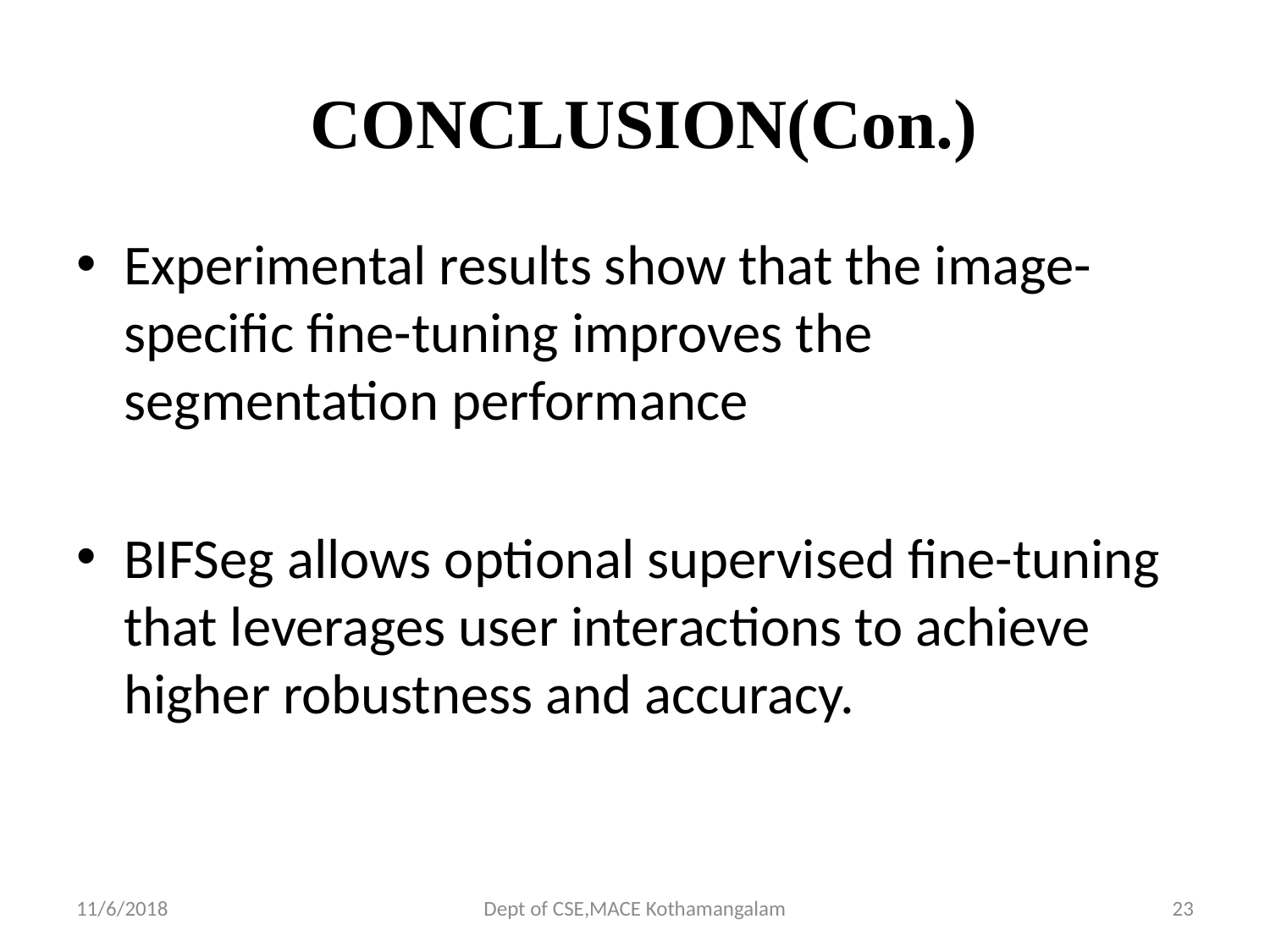

# CONCLUSION(Con.)
Experimental results show that the image-specific fine-tuning improves the segmentation performance

BIFSeg allows optional supervised fine-tuning that leverages user interactions to achieve higher robustness and accuracy.
11/6/2018
Dept of CSE,MACE Kothamangalam
23